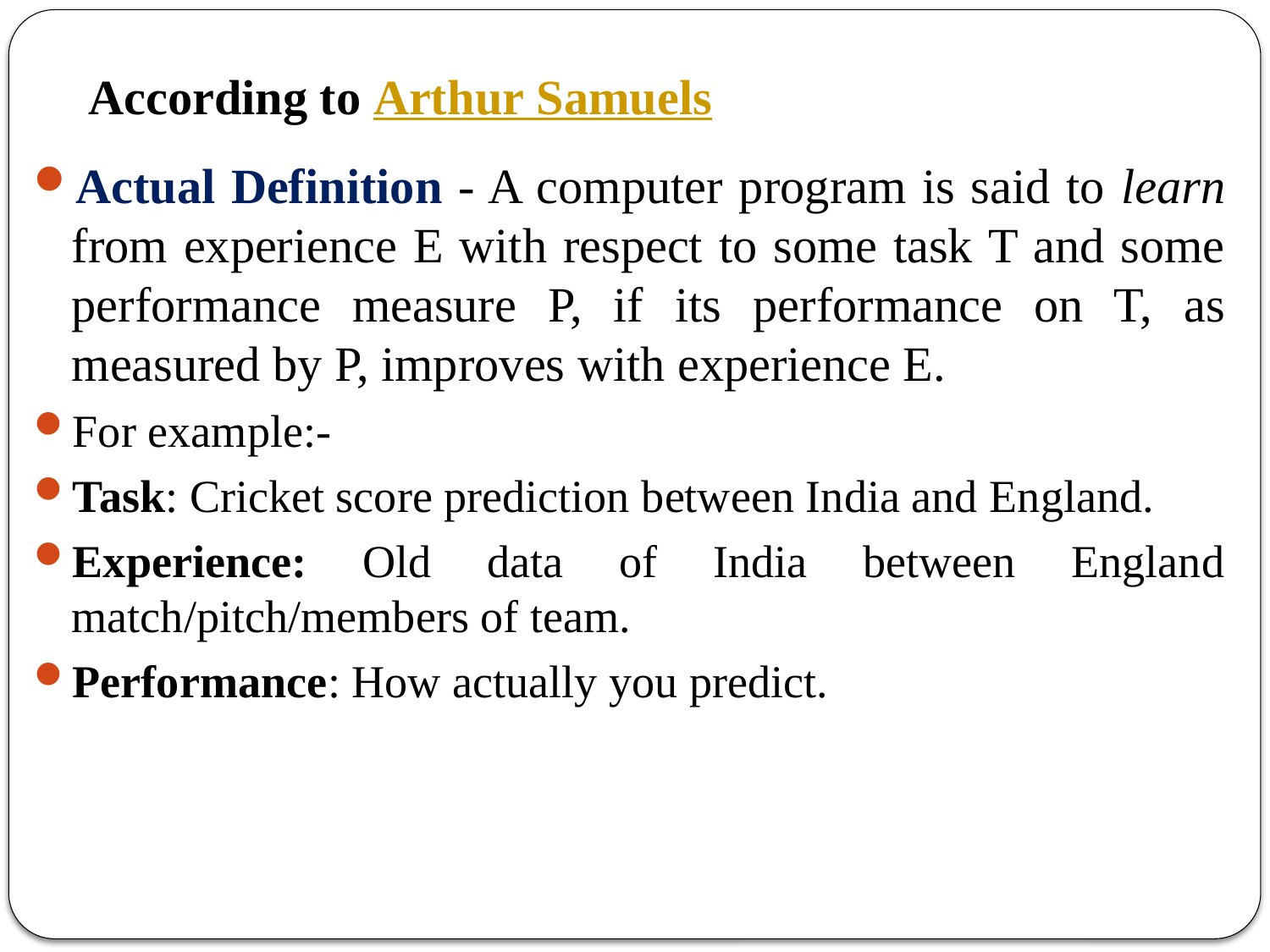

# According to Arthur Samuels
Actual Definition - A computer program is said to learn from experience E with respect to some task T and some performance measure P, if its performance on T, as measured by P, improves with experience E.
For example:-
Task: Cricket score prediction between India and England.
Experience: Old data of India between England match/pitch/members of team.
Performance: How actually you predict.